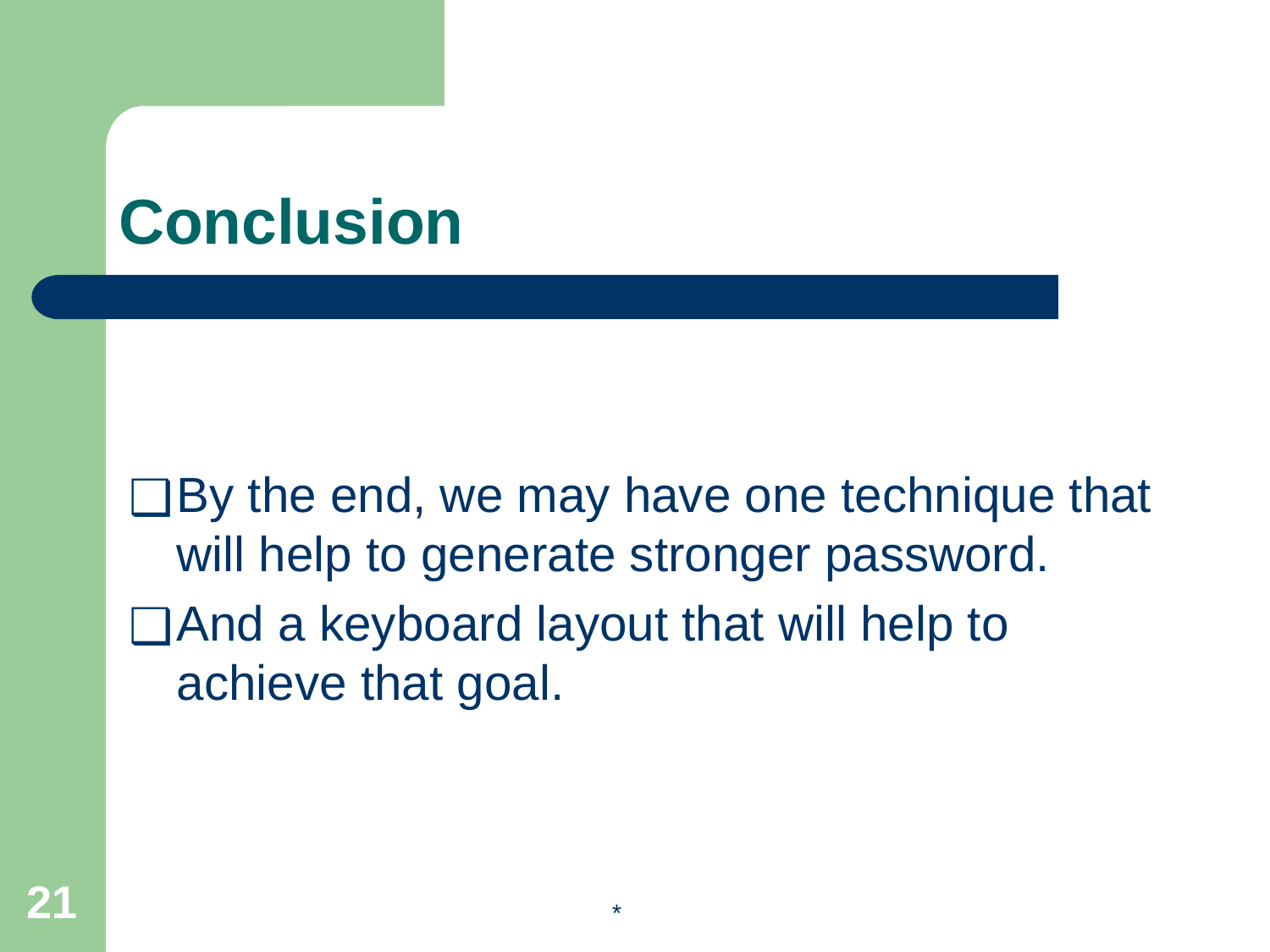

# Conclusion
By the end, we may have one technique that will help to generate stronger password.
And a keyboard layout that will help to achieve that goal.
21
*